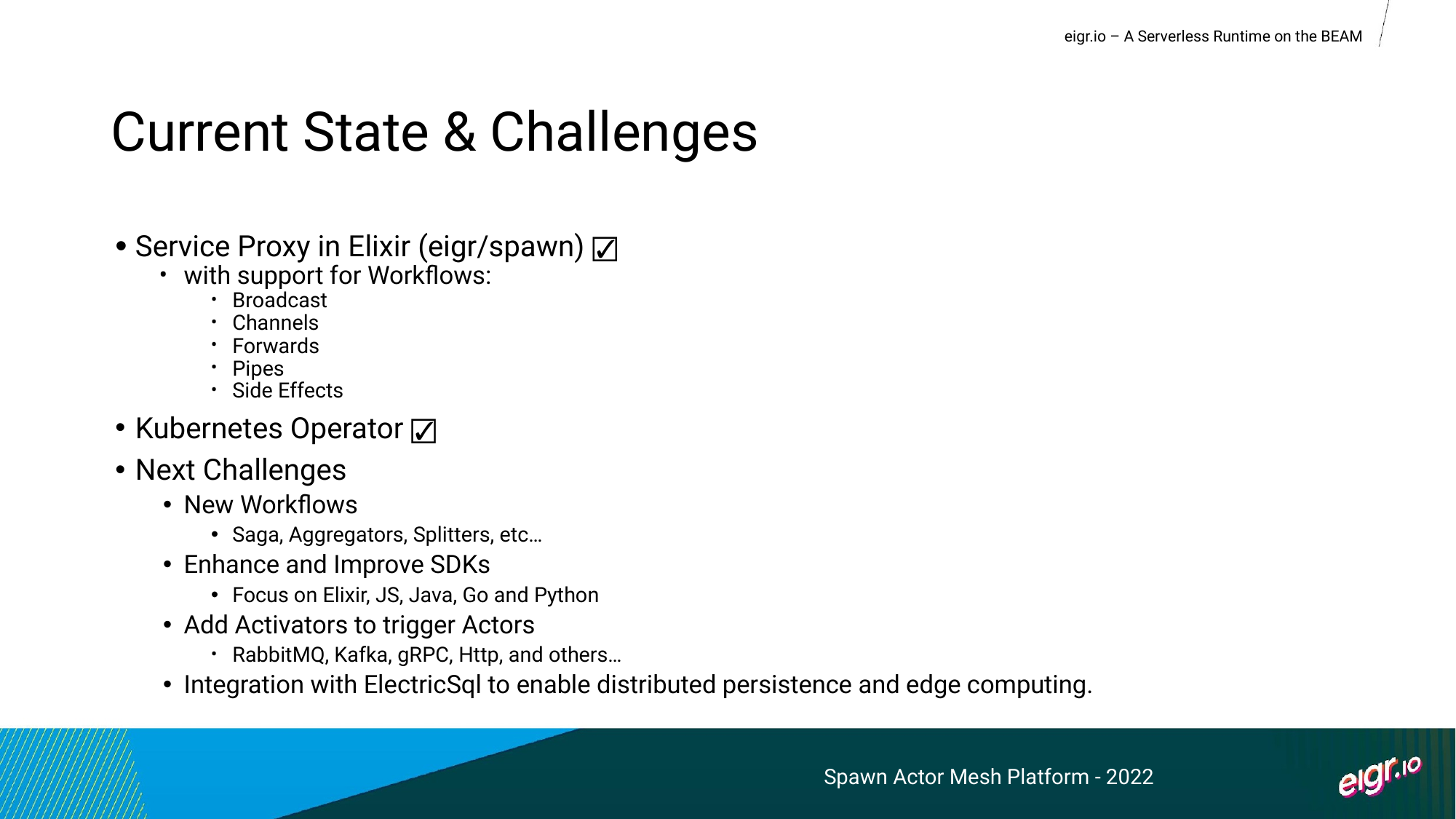

eigr.io – A Serverless Runtime on the BEAM

# Current State & Challenges
Service Proxy in Elixir (eigr/spawn) ☑️
with support for Workflows:
Broadcast
Channels
Forwards
Pipes
Side Effects
Kubernetes Operator ☑️
Next Challenges
New Workflows
Saga, Aggregators, Splitters, etc…
Enhance and Improve SDKs
Focus on Elixir, JS, Java, Go and Python
Add Activators to trigger Actors
RabbitMQ, Kafka, gRPC, Http, and others…
Integration with ElectricSql to enable distributed persistence and edge computing.
Spawn Actor Mesh Platform - 2022